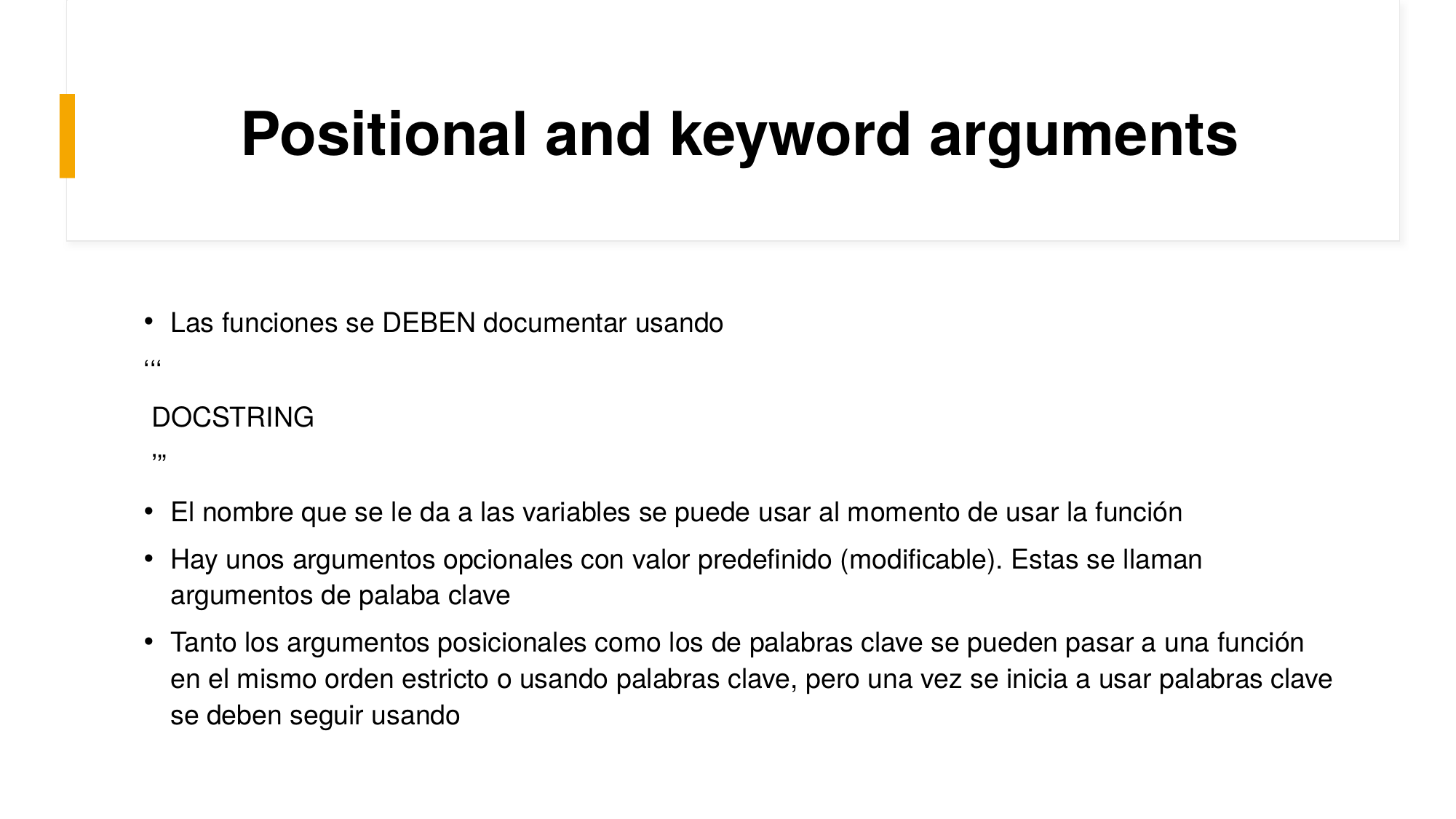

# Positional and keyword arguments
Las funciones se DEBEN documentar usando
‘‘‘
 DOCSTRING
 ’”
El nombre que se le da a las variables se puede usar al momento de usar la función
Hay unos argumentos opcionales con valor predefinido (modificable). Estas se llaman argumentos de palaba clave
Tanto los argumentos posicionales como los de palabras clave se pueden pasar a una función en el mismo orden estricto o usando palabras clave, pero una vez se inicia a usar palabras clave se deben seguir usando